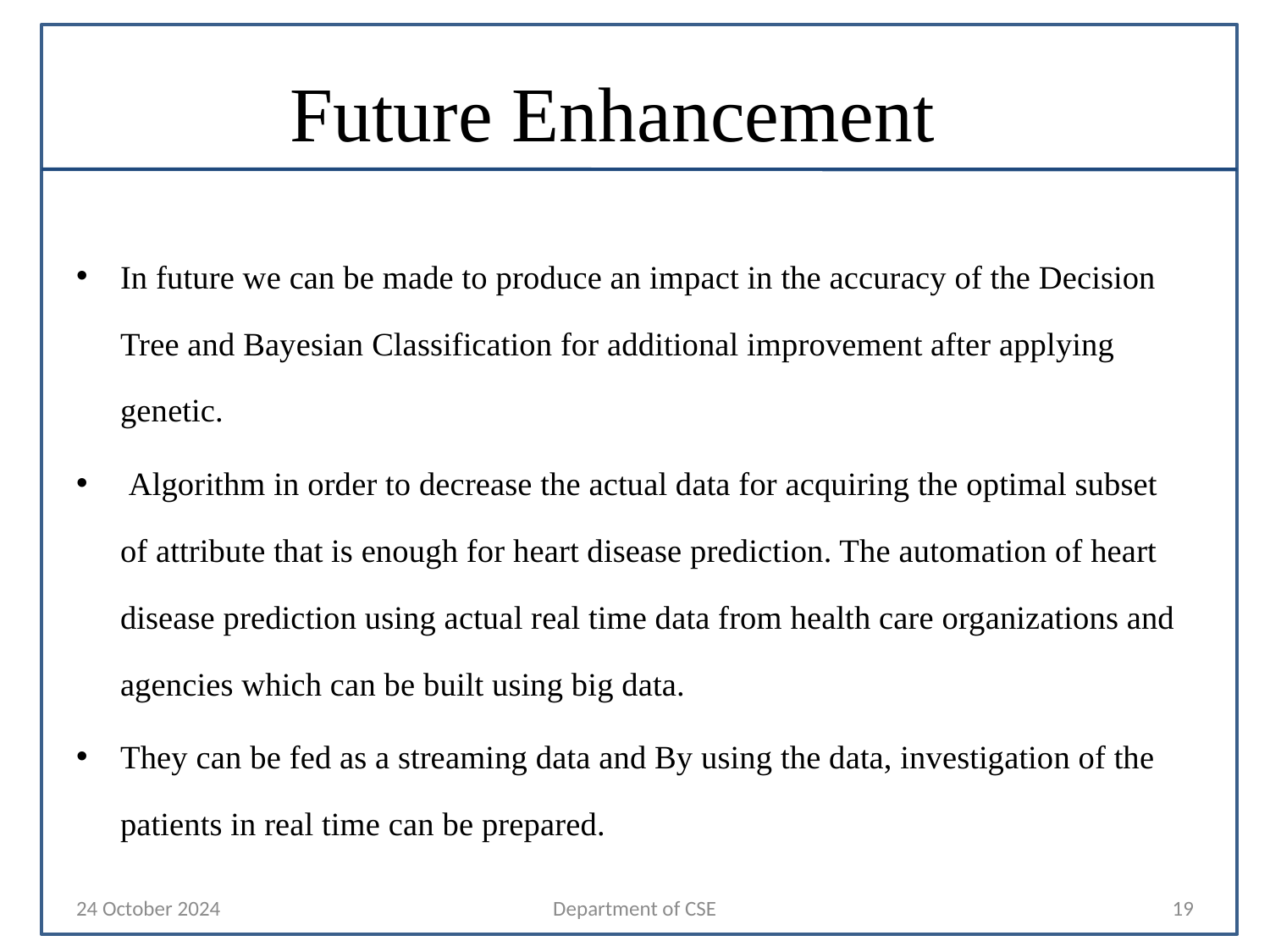

# Future Enhancement
In future we can be made to produce an impact in the accuracy of the Decision Tree and Bayesian Classification for additional improvement after applying genetic.
 Algorithm in order to decrease the actual data for acquiring the optimal subset of attribute that is enough for heart disease prediction. The automation of heart disease prediction using actual real time data from health care organizations and agencies which can be built using big data.
They can be fed as a streaming data and By using the data, investigation of the patients in real time can be prepared.
24 October 2024
Department of CSE
19